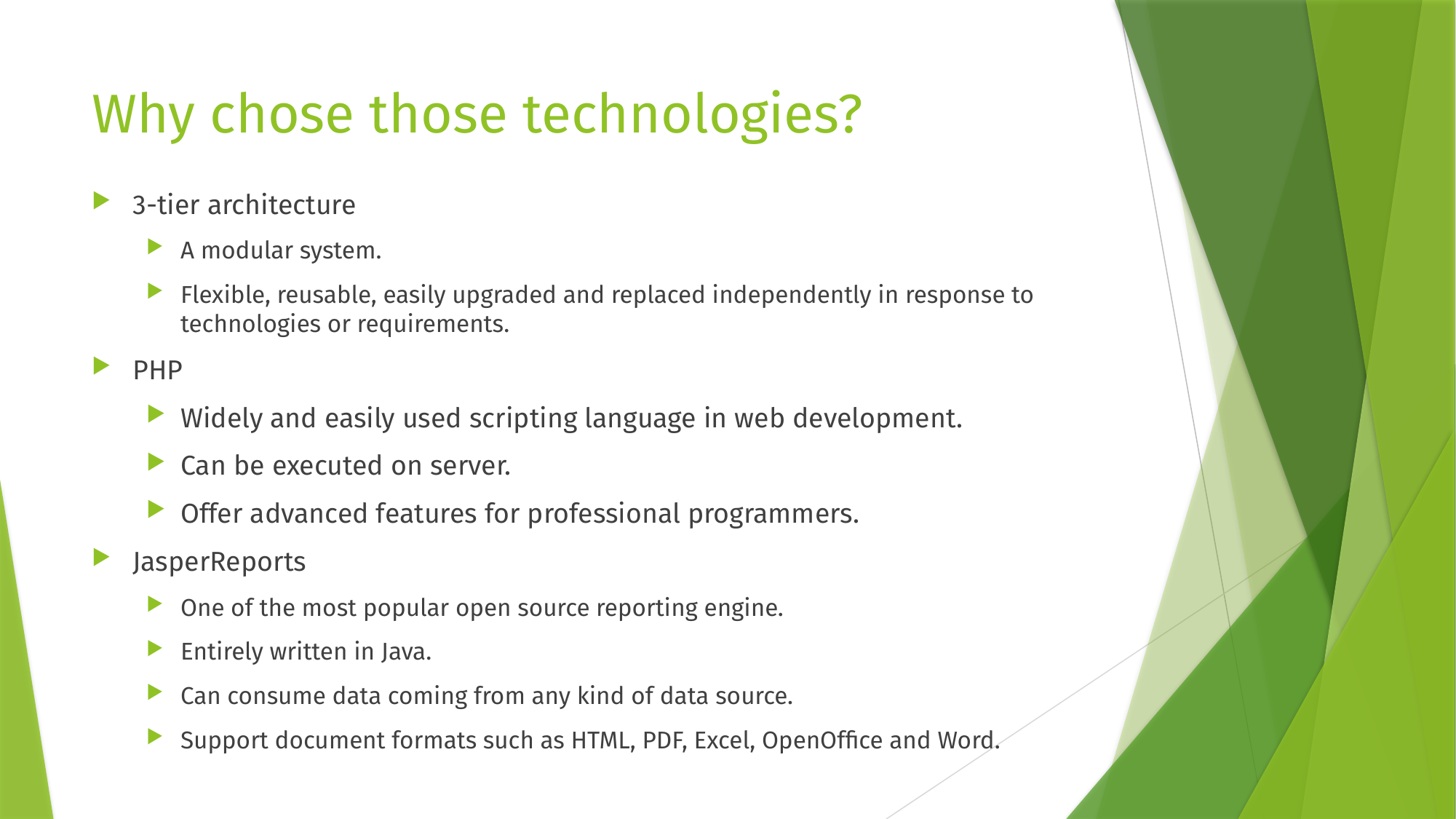

# Why chose those technologies?
3-tier architecture
A modular system.
Flexible, reusable, easily upgraded and replaced independently in response to technologies or requirements.
PHP
Widely and easily used scripting language in web development.
Can be executed on server.
Offer advanced features for professional programmers.
JasperReports
One of the most popular open source reporting engine.
Entirely written in Java.
Can consume data coming from any kind of data source.
Support document formats such as HTML, PDF, Excel, OpenOffice and Word.